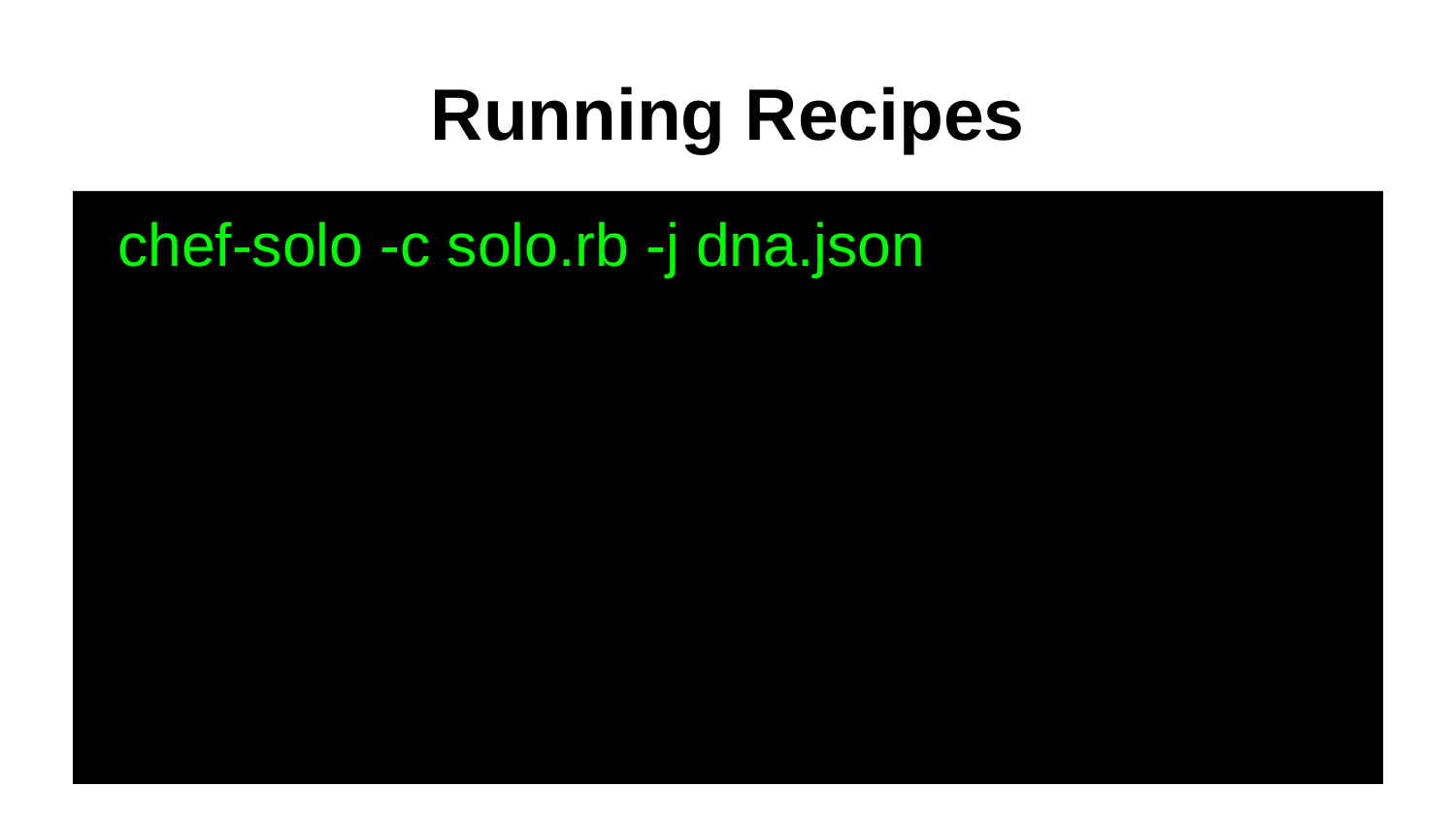

# Running Recipes
chef-solo -c solo.rb -j dna.json